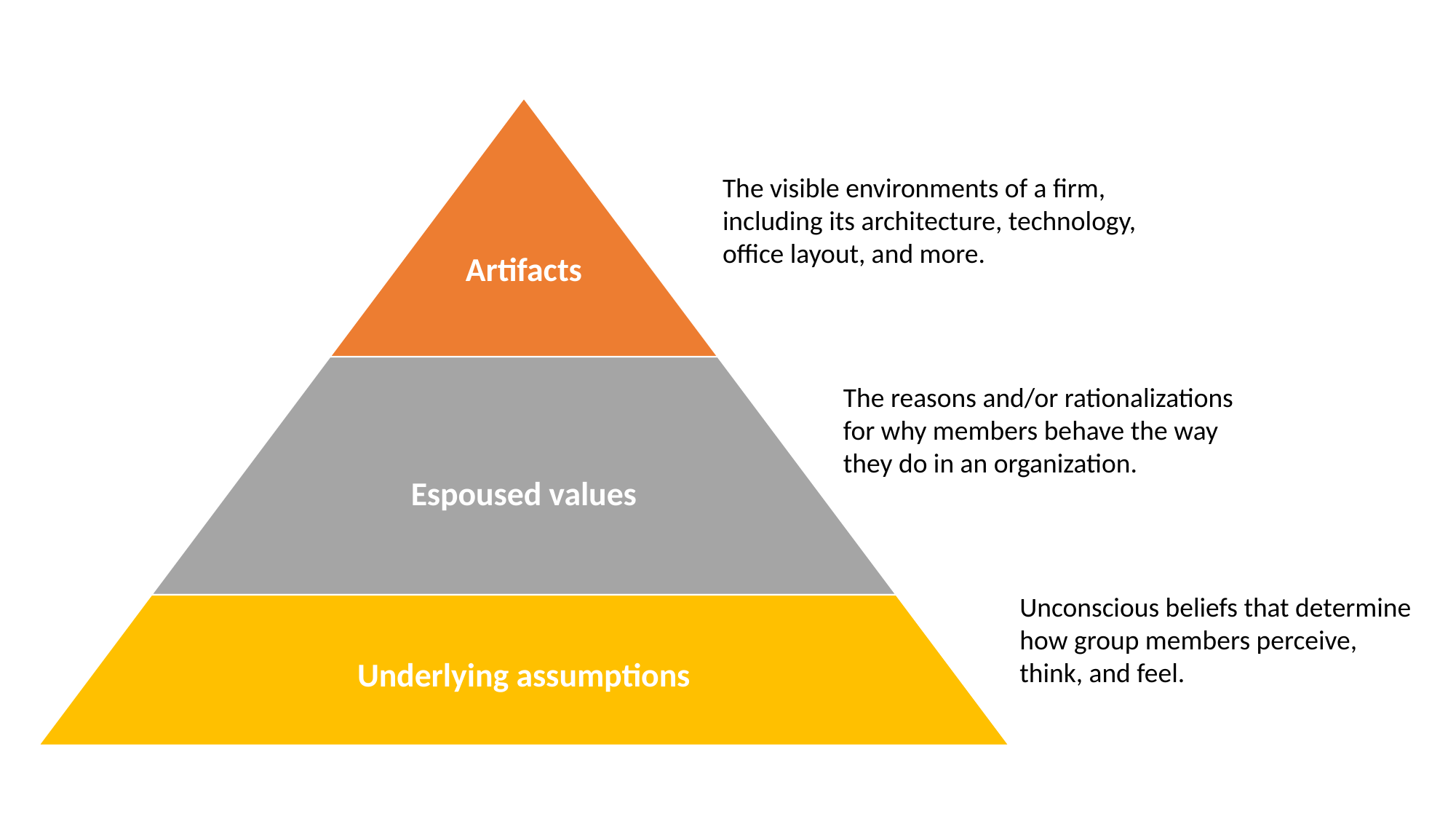

Artifacts
Espoused values
Underlying assumptions
The visible environments of a firm, including its architecture, technology, office layout, and more.
The reasons and/or rationalizations for why members behave the way they do in an organization.
Unconscious beliefs that determine how group members perceive, think, and feel.